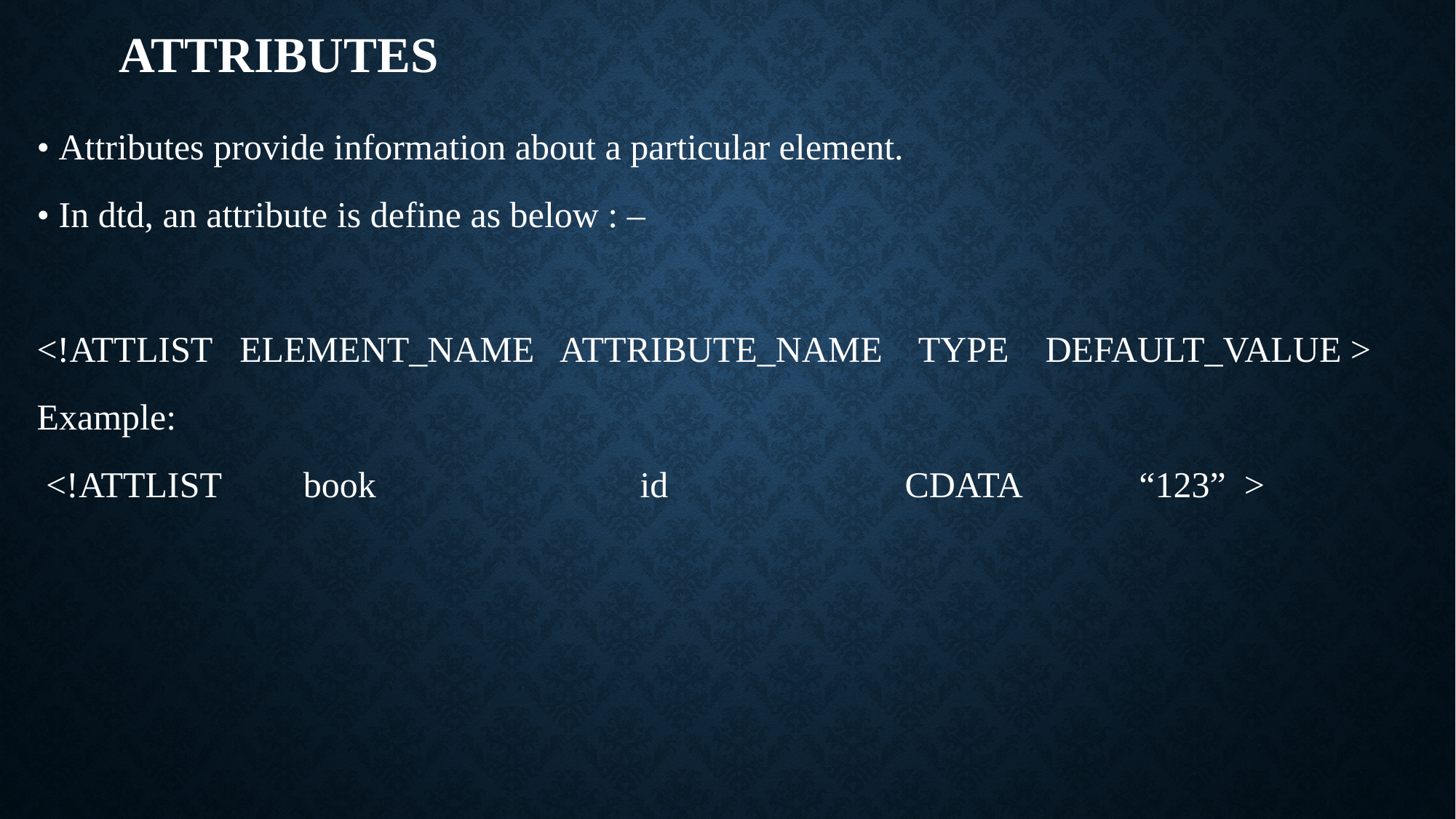

# Attributes
• Attributes provide information about a particular element.
• In dtd, an attribute is define as below : –

<!ATTLIST   ELEMENT_NAME   ATTRIBUTE_NAME    TYPE    DEFAULT_VALUE >
Example:
 <!ATTLIST         book                             id                          CDATA             “123”  >